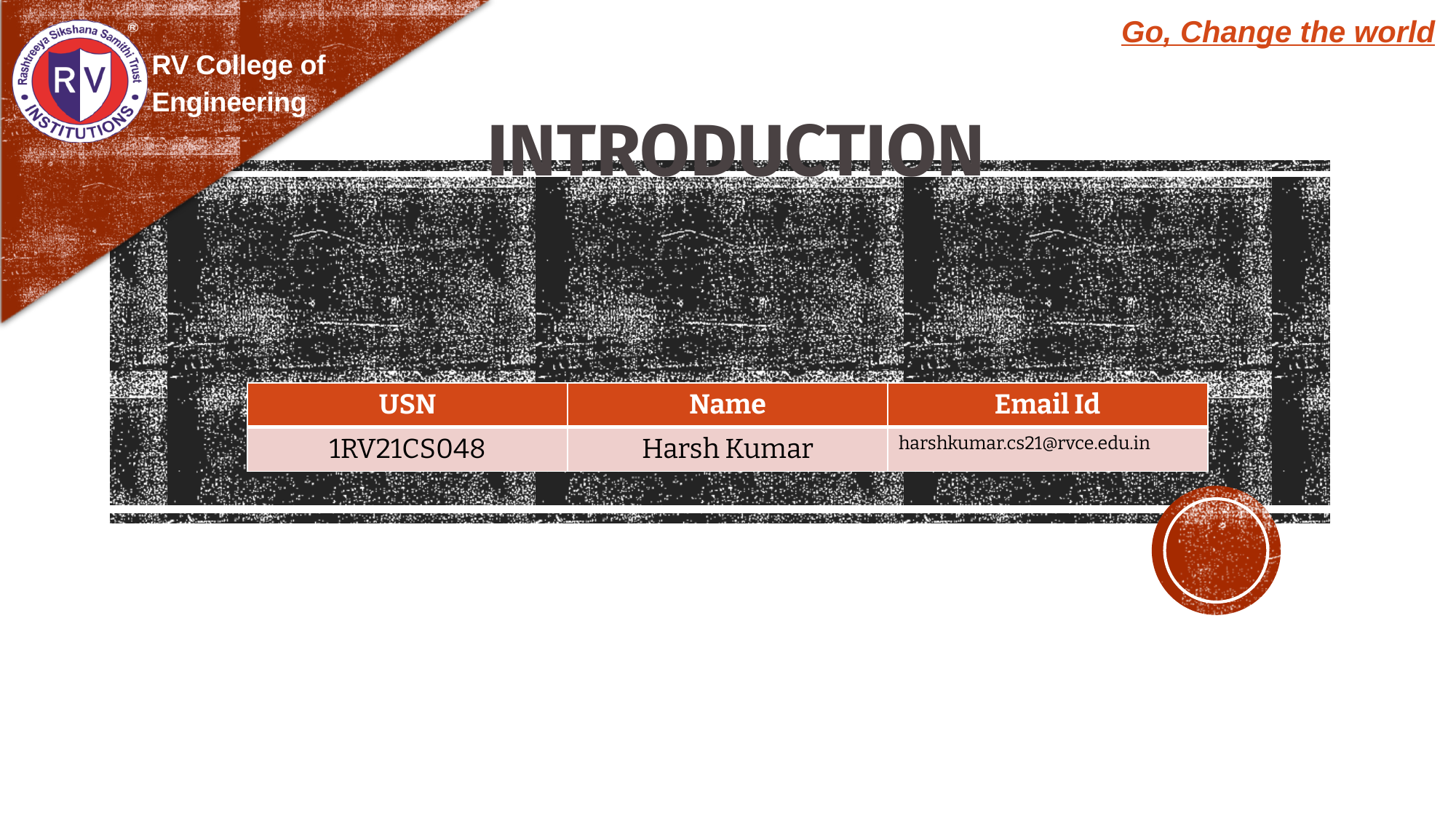

Go, Change the world

RV College of
Engineering
 INTRODUCTION
| USN | Name | Email Id |
| --- | --- | --- |
| 1RV21CS048 | Harsh Kumar | harshkumar.cs21@rvce.edu.in |